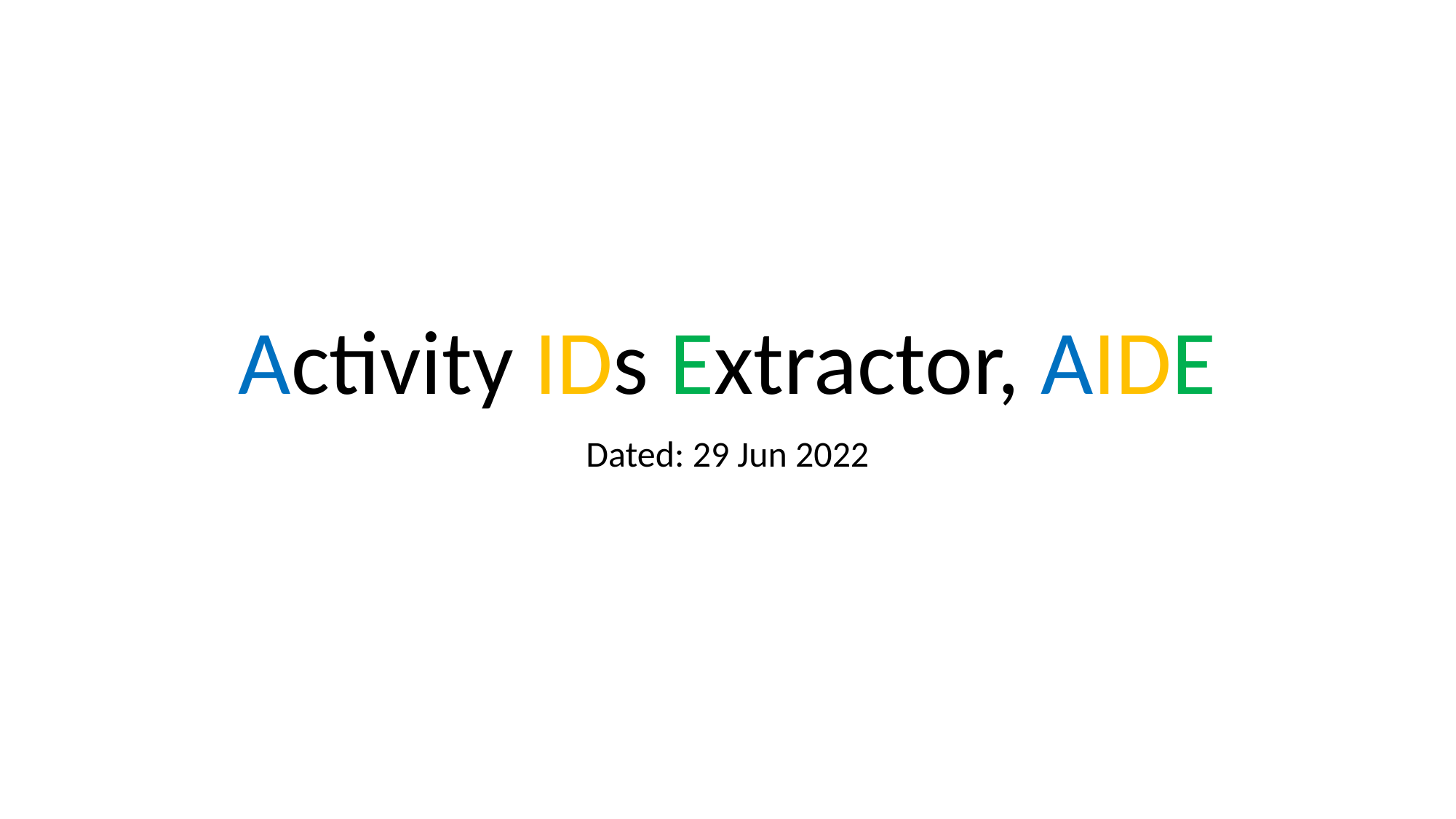

# Activity IDs Extractor, AIDE
Dated: 29 Jun 2022